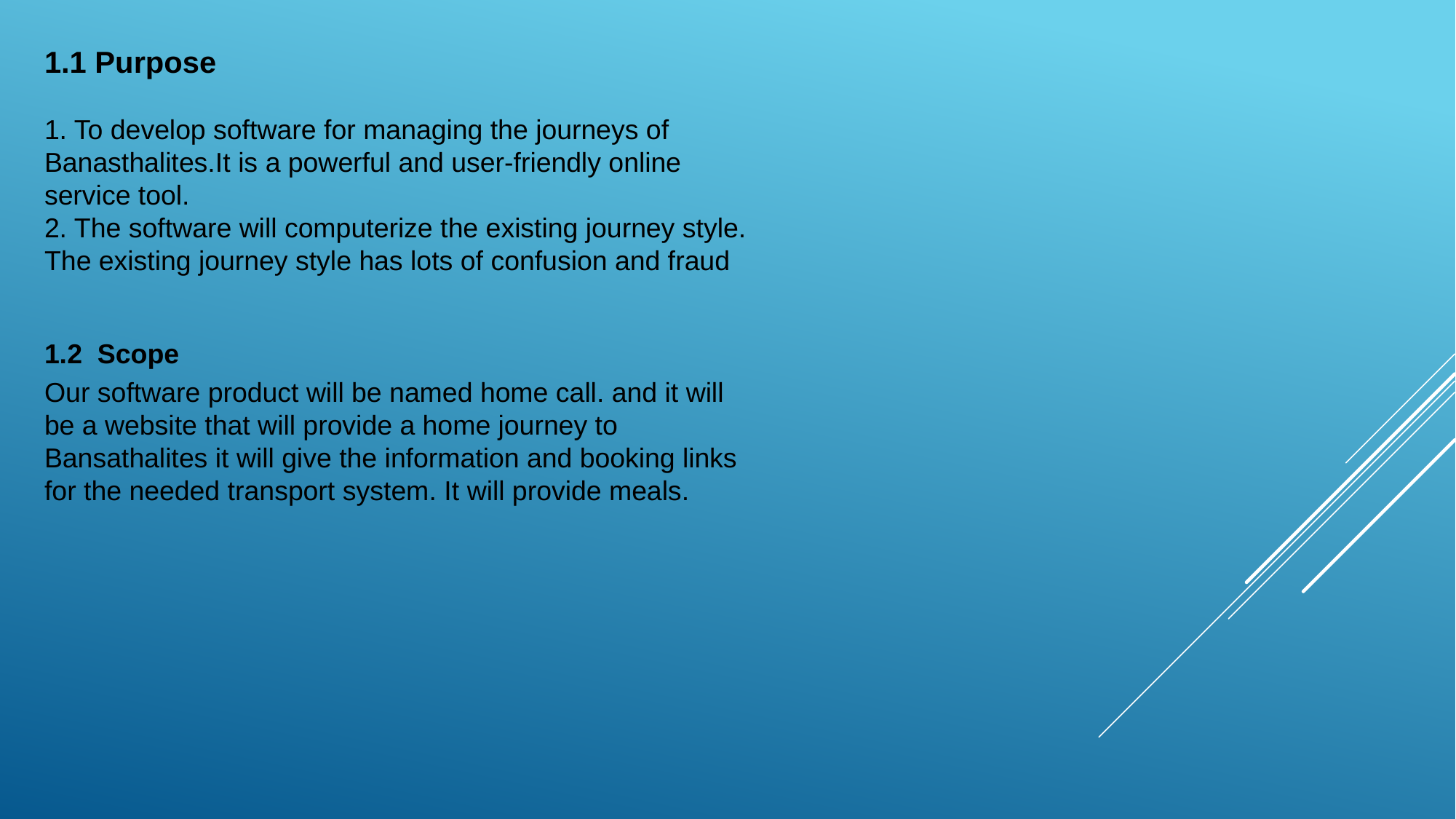

1.1 Purpose
1. To develop software for managing the journeys of Banasthalites.It is a powerful and user-friendly online service tool.
2. The software will computerize the existing journey style. The existing journey style has lots of confusion and fraud
1.2  Scope
Our software product will be named home call. and it will be a website that will provide a home journey to Bansathalites it will give the information and booking links for the needed transport system. It will provide meals.